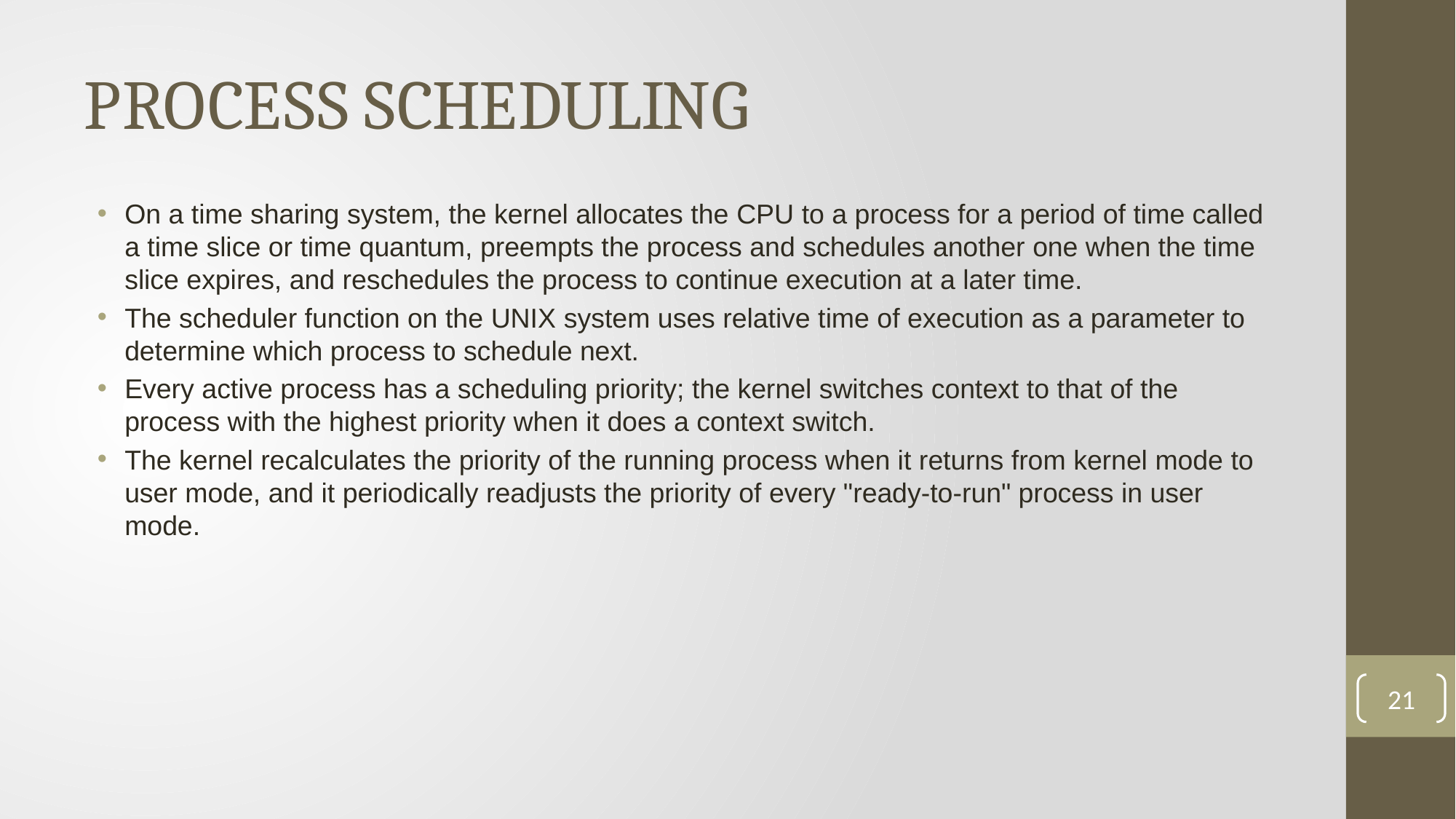

# PROCESS SCHEDULING
On a time sharing system, the kernel allocates the CPU to a process for a period of time called a time slice or time quantum, preempts the process and schedules another one when the time slice expires, and reschedules the process to continue execution at a later time.
The scheduler function on the UNIX system uses relative time of execution as a parameter to determine which process to schedule next.
Every active process has a scheduling priority; the kernel switches context to that of the process with the highest priority when it does a context switch.
The kernel recalculates the priority of the running process when it returns from kernel mode to user mode, and it periodically readjusts the priority of every "ready-to-run" process in user mode.
21